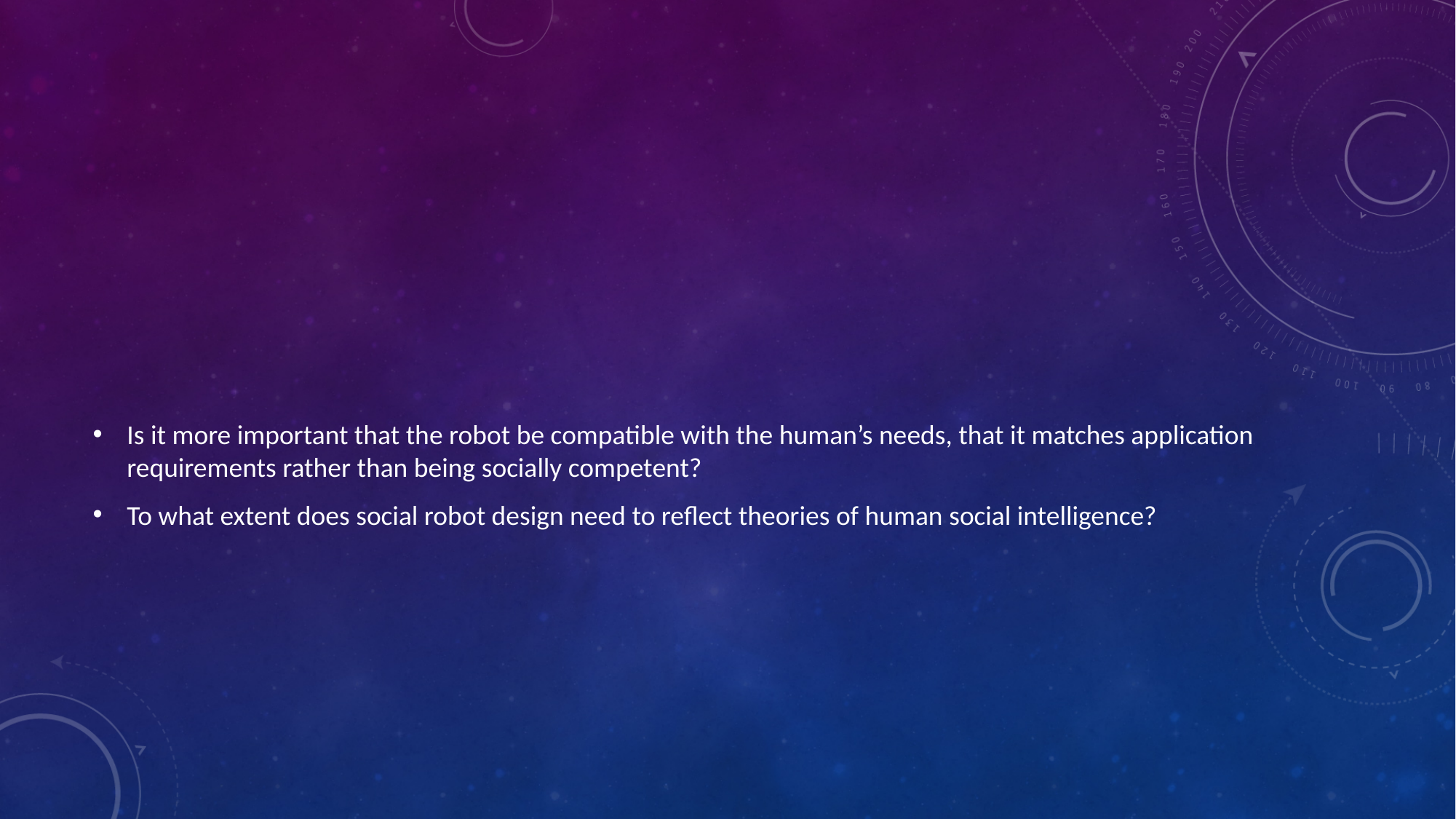

#
Is it more important that the robot be compatible with the human’s needs, that it matches application requirements rather than being socially competent?
To what extent does social robot design need to reflect theories of human social intelligence?